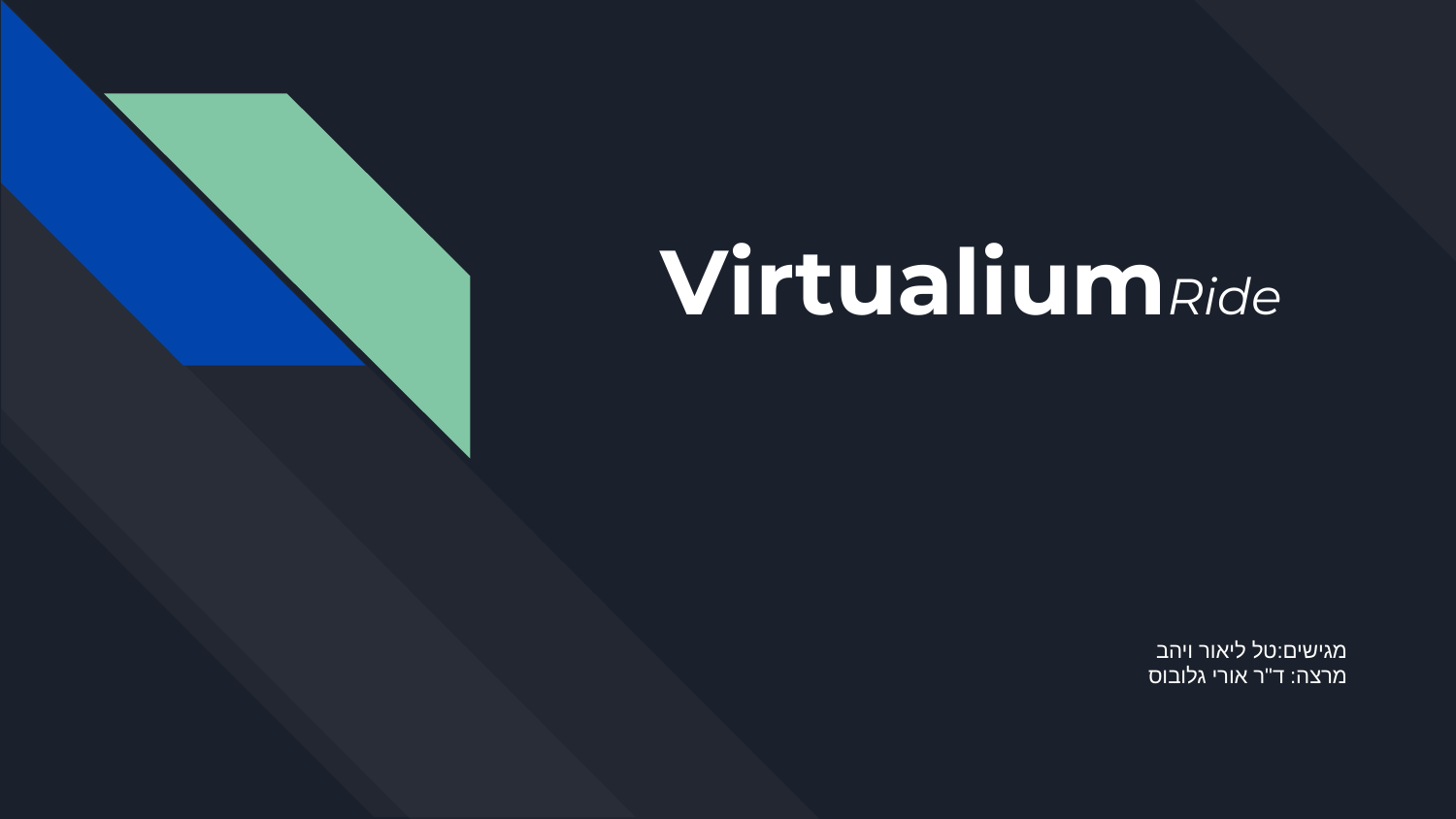

# VirtualiumRide

מגישים:טל ליאור ויהב
מרצה: ד"ר אורי גלובוס